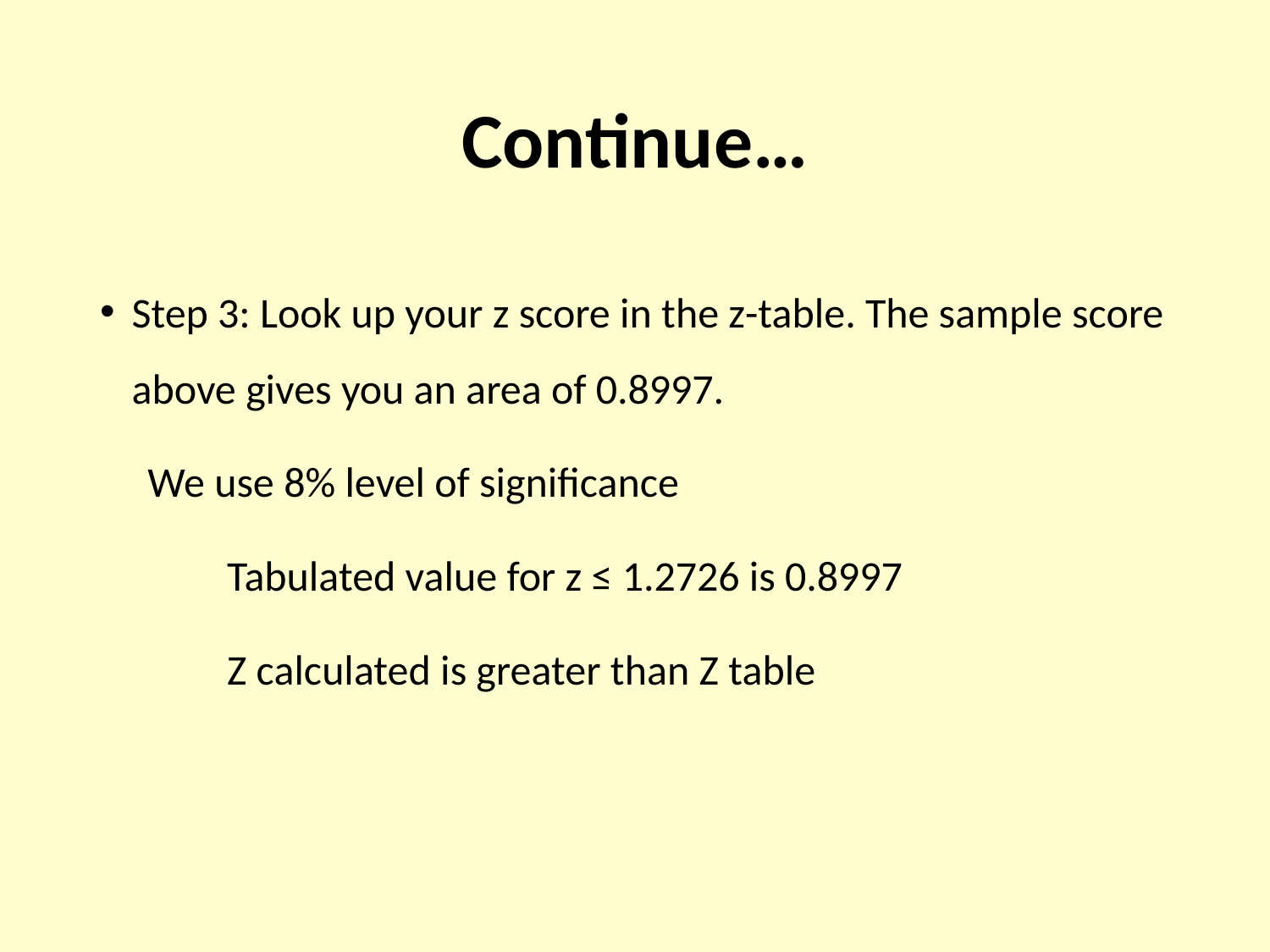

# Continue…
Step 3: Look up your z score in the z-table. The sample score above gives you an area of 0.8997.
     We use 8% level of significance
	Tabulated value for z ≤ 1.2726 is 0.8997
	Z calculated is greater than Z table